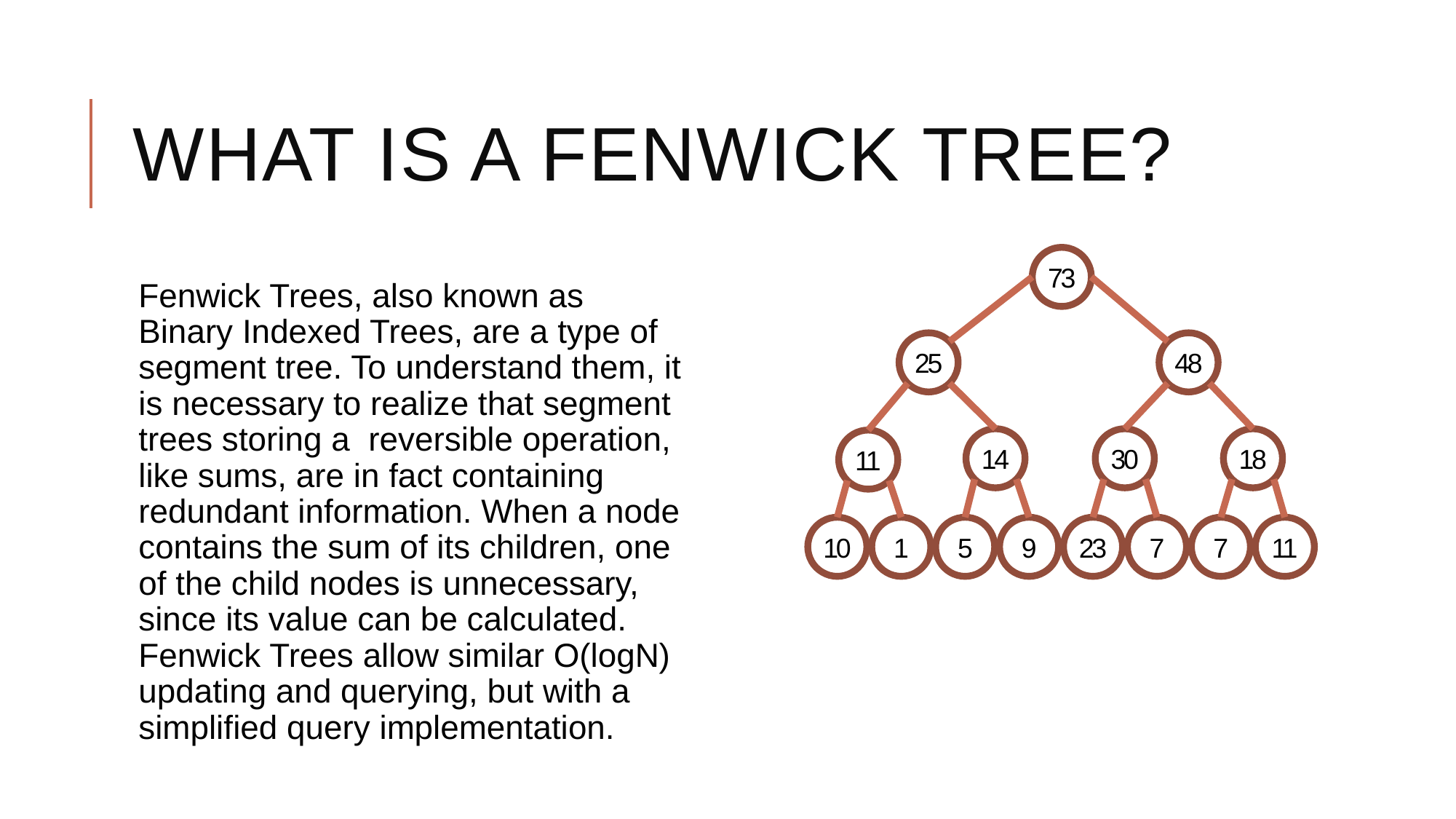

# What Is a Fenwick Tree?
73
Fenwick Trees, also known as Binary Indexed Trees, are a type of segment tree. To understand them, it is necessary to realize that segment trees storing a  reversible operation, like sums, are in fact containing redundant information. When a node contains the sum of its children, one of the child nodes is unnecessary, since its value can be calculated. Fenwick Trees allow similar O(logN) updating and querying, but with a simplified query implementation.
48
25
18
14
30
11
11
10
1
5
9
23
7
7